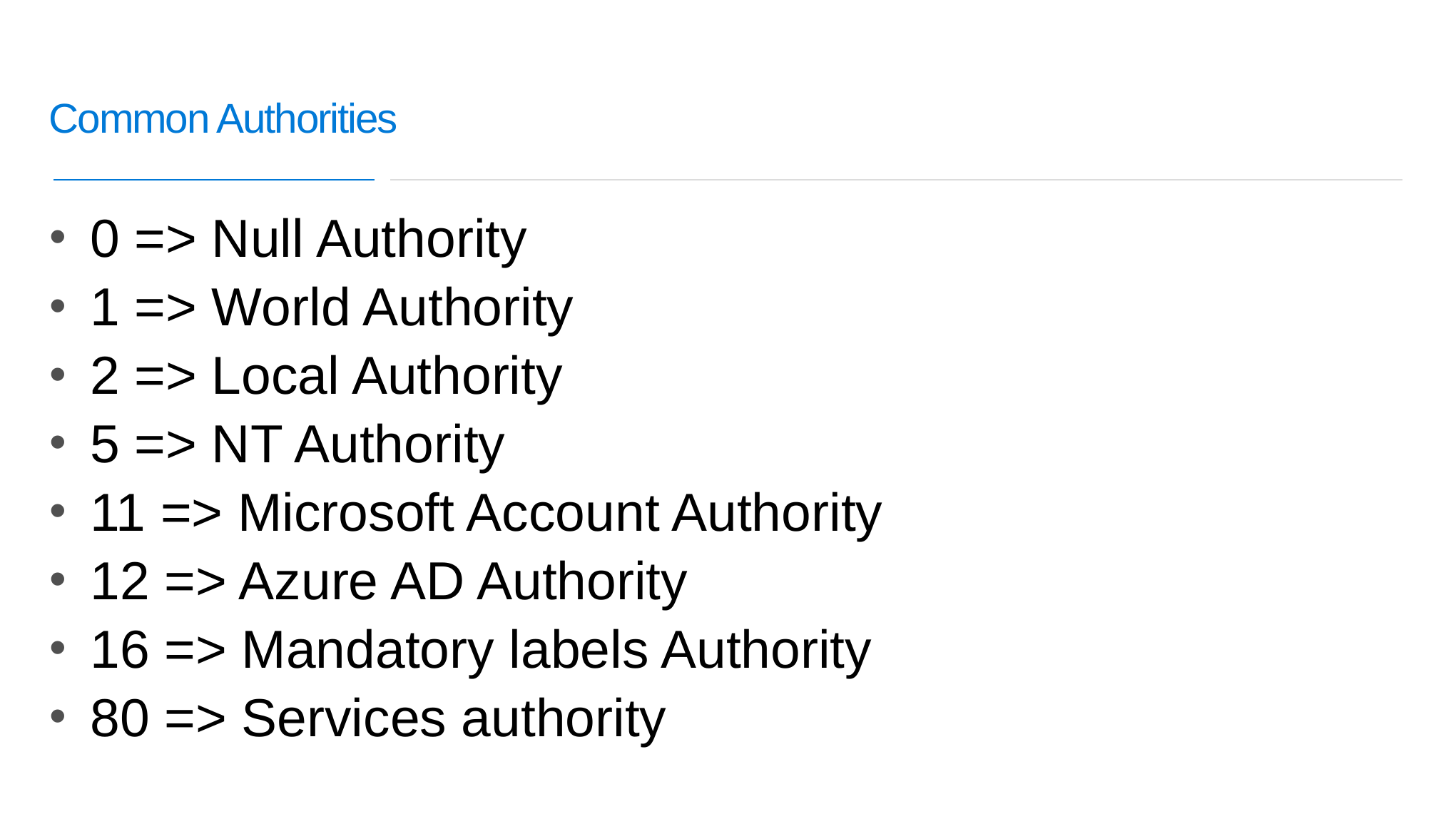

# Common Authorities
0 => Null Authority
1 => World Authority
2 => Local Authority
5 => NT Authority
11 => Microsoft Account Authority
12 => Azure AD Authority
16 => Mandatory labels Authority
80 => Services authority